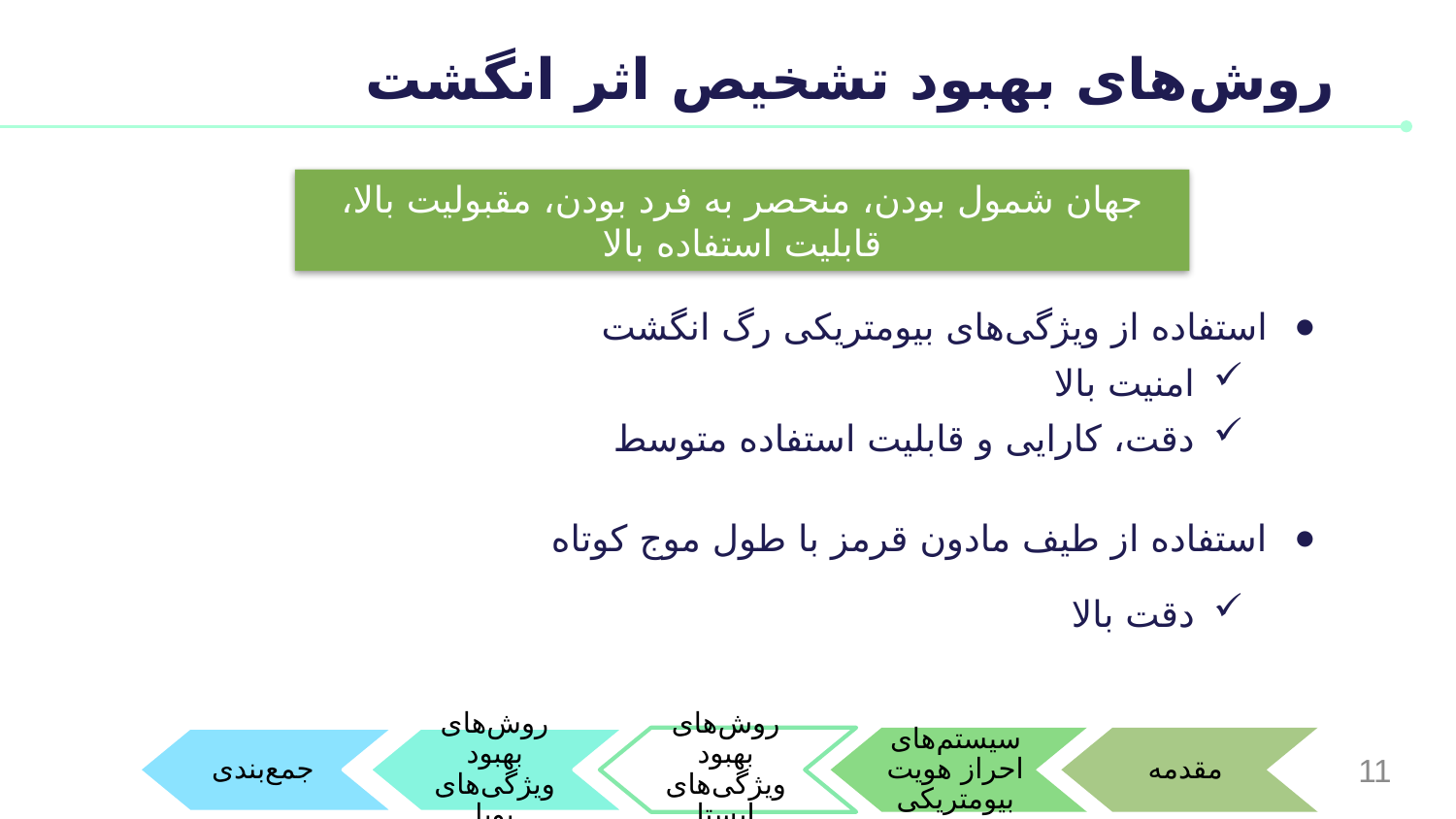

# روش‌های بهبود تشخیص اثر انگشت
جهان شمول بودن، منحصر به فرد بودن، مقبولیت بالا، قابلیت استفاده بالا
استفاده از ویژگی‌های بیومتریکی رگ انگشت
امنیت بالا
دقت، کارایی و قابلیت استفاده متوسط

استفاده از طیف مادون قرمز با طول موج کوتاه
دقت بالا

روش‌های بهبود ویژگی‌های پویا
جمع‌بندی
روش‌های بهبود ویژگی‌های ایستا
سیستم‌های احراز هویت بیومتریکی
مقدمه
11